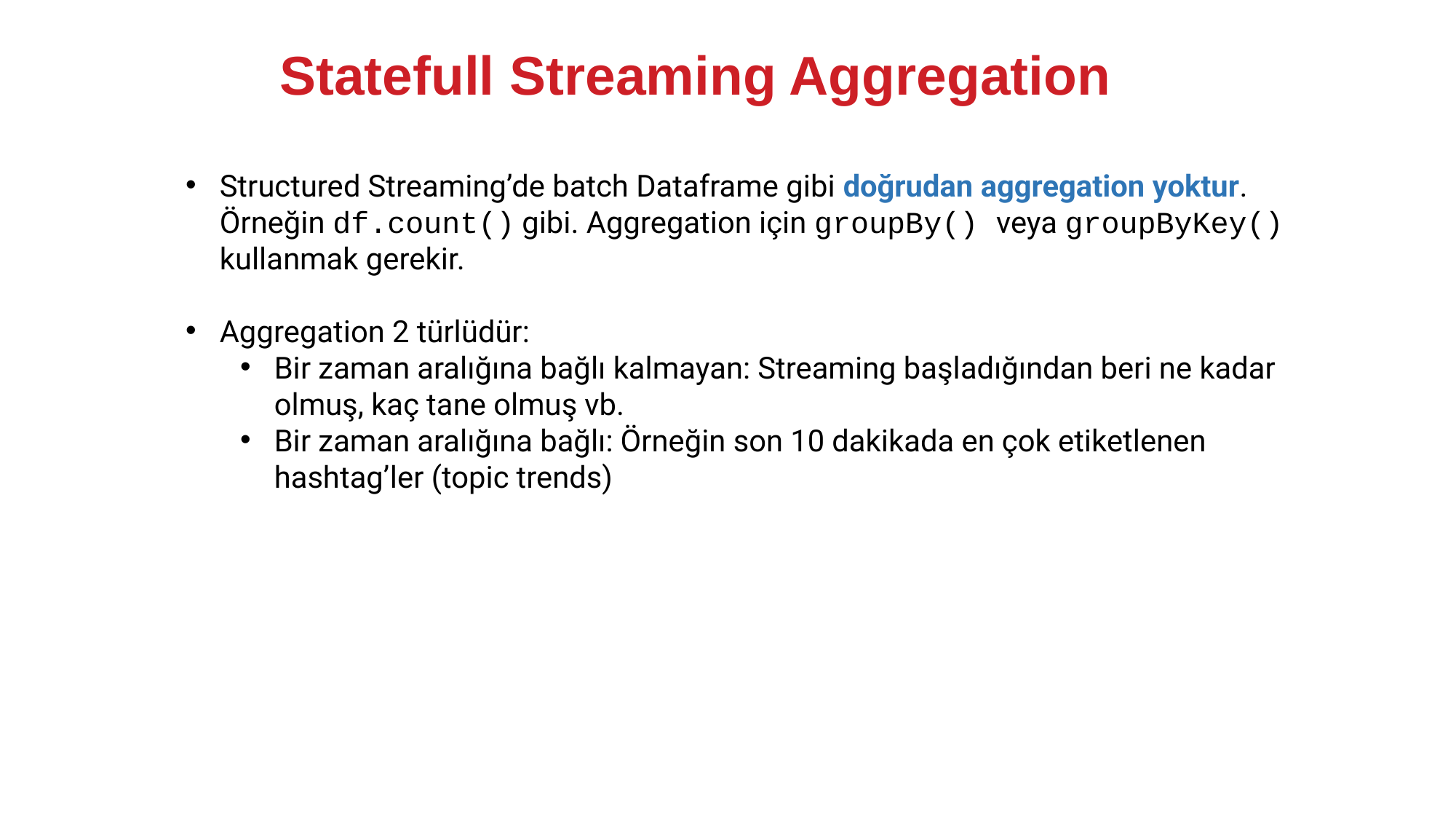

# Statefull Streaming Aggregation
Structured Streaming’de batch Dataframe gibi doğrudan aggregation yoktur. Örneğin df.count() gibi. Aggregation için groupBy() veya groupByKey() kullanmak gerekir.

Aggregation 2 türlüdür:
Bir zaman aralığına bağlı kalmayan: Streaming başladığından beri ne kadar olmuş, kaç tane olmuş vb.
Bir zaman aralığına bağlı: Örneğin son 10 dakikada en çok etiketlenen hashtag’ler (topic trends)